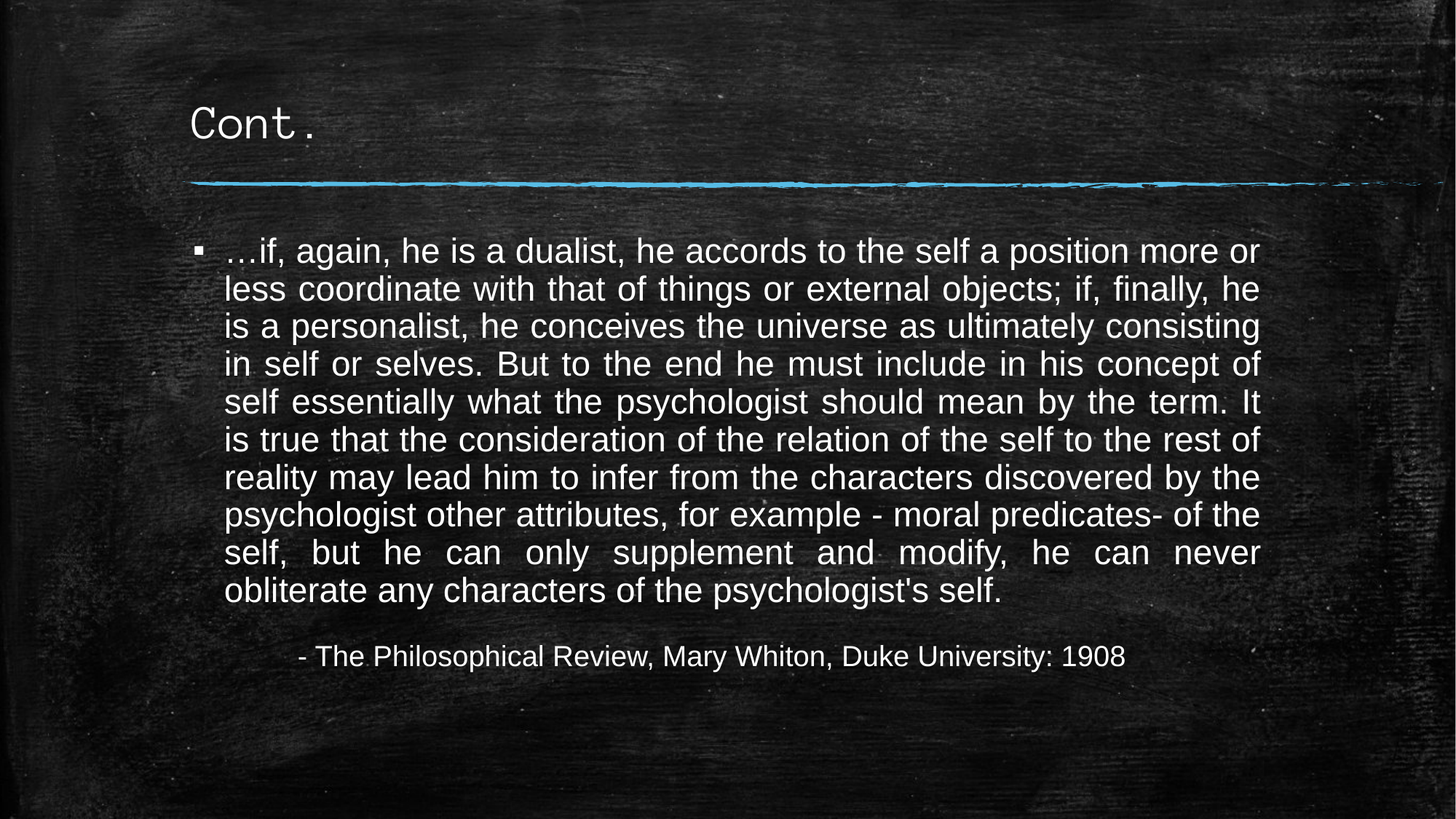

# Cont.
…if, again, he is a dualist, he accords to the self a position more or less coordinate with that of things or external objects; if, finally, he is a personalist, he conceives the universe as ultimately consisting in self or selves. But to the end he must include in his concept of self essentially what the psychologist should mean by the term. It is true that the consideration of the relation of the self to the rest of reality may lead him to infer from the characters discovered by the psychologist other attributes, for example - moral predicates- of the self, but he can only supplement and modify, he can never obliterate any characters of the psychologist's self.
		- The Philosophical Review, Mary Whiton, Duke University: 1908